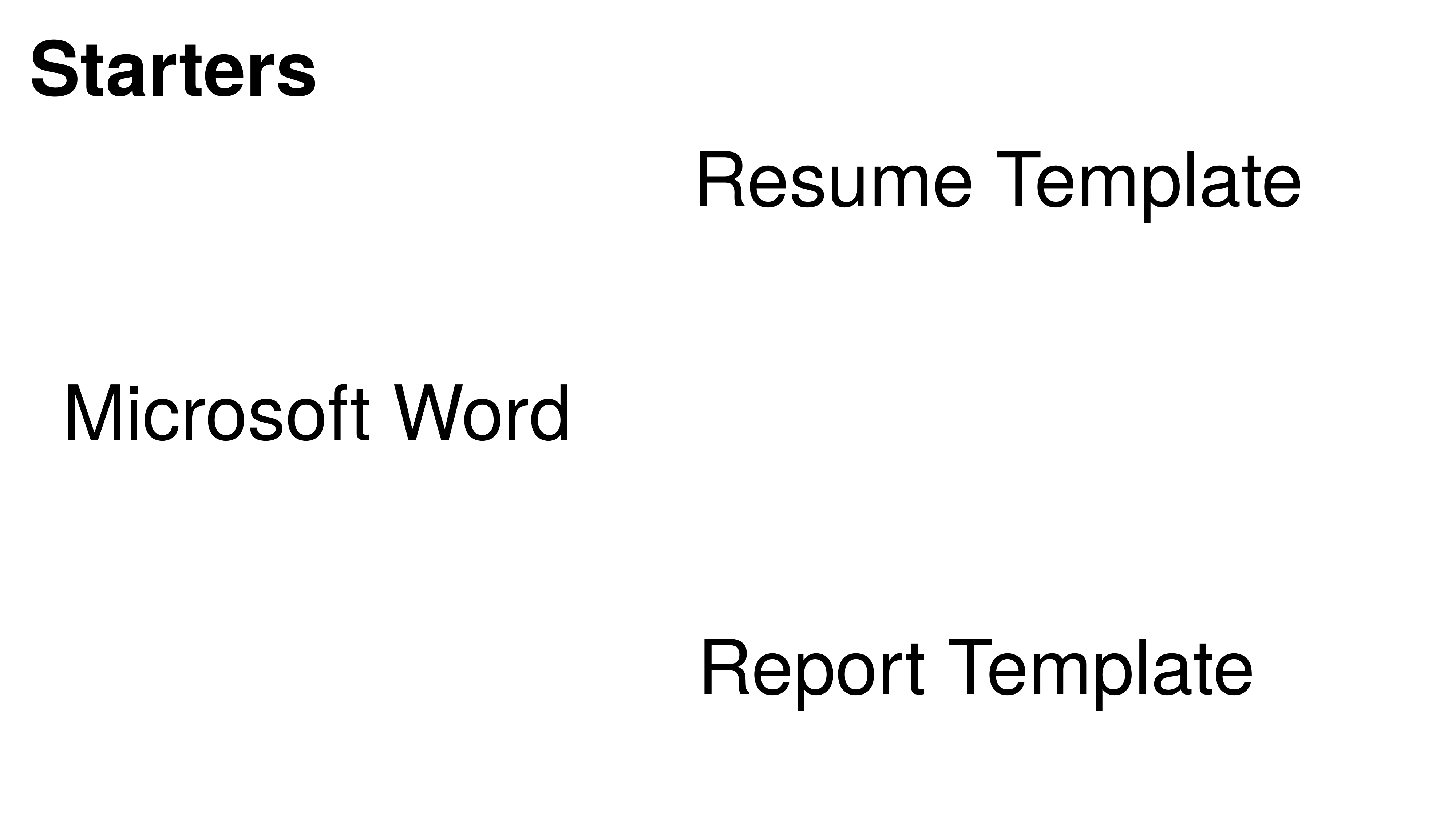

Starters
Resume Template
Microsoft Word
Report Template